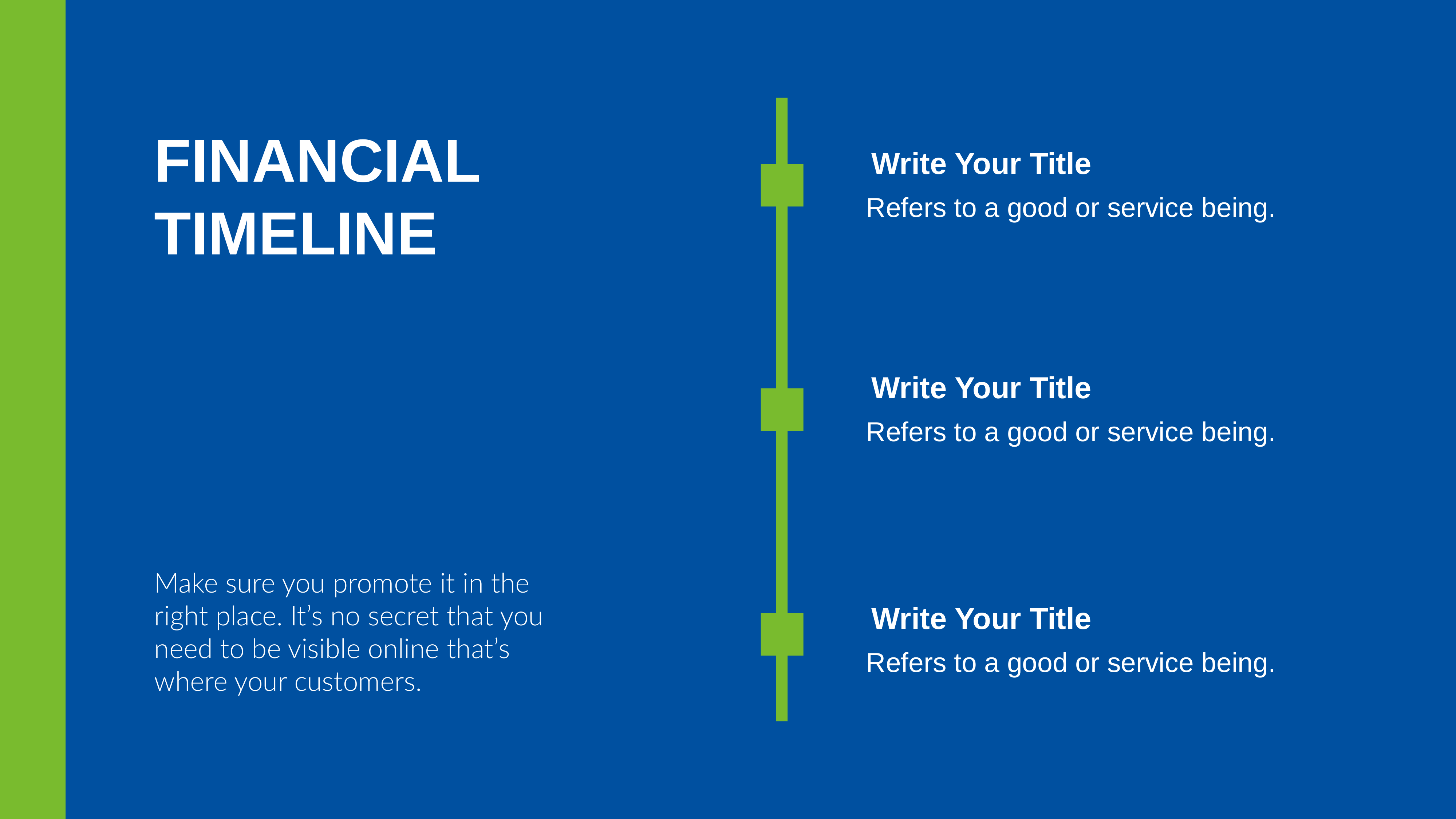

FINANCIAL TIMELINE
Make sure you promote it in the right place. It’s no secret that you need to be visible online that’s where your customers.
Write Your Title
Refers to a good or service being.
Write Your Title
Refers to a good or service being.
Write Your Title
Refers to a good or service being.